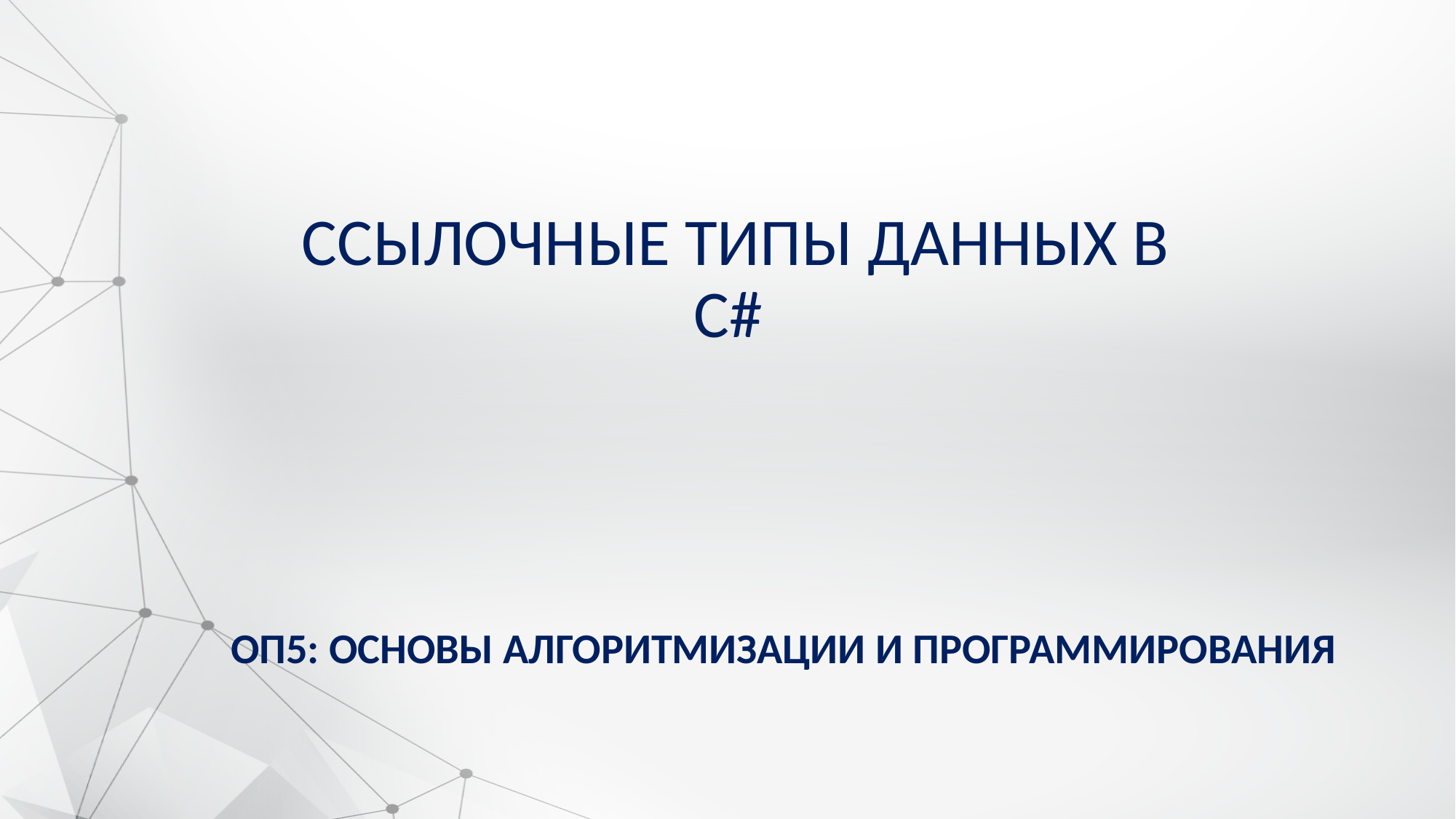

# ССЫЛОЧНЫЕ ТИПЫ ДАННЫХ В С#
ОП5: ОСНОВЫ АЛГОРИТМИЗАЦИИ И ПРОГРАММИРОВАНИЯ